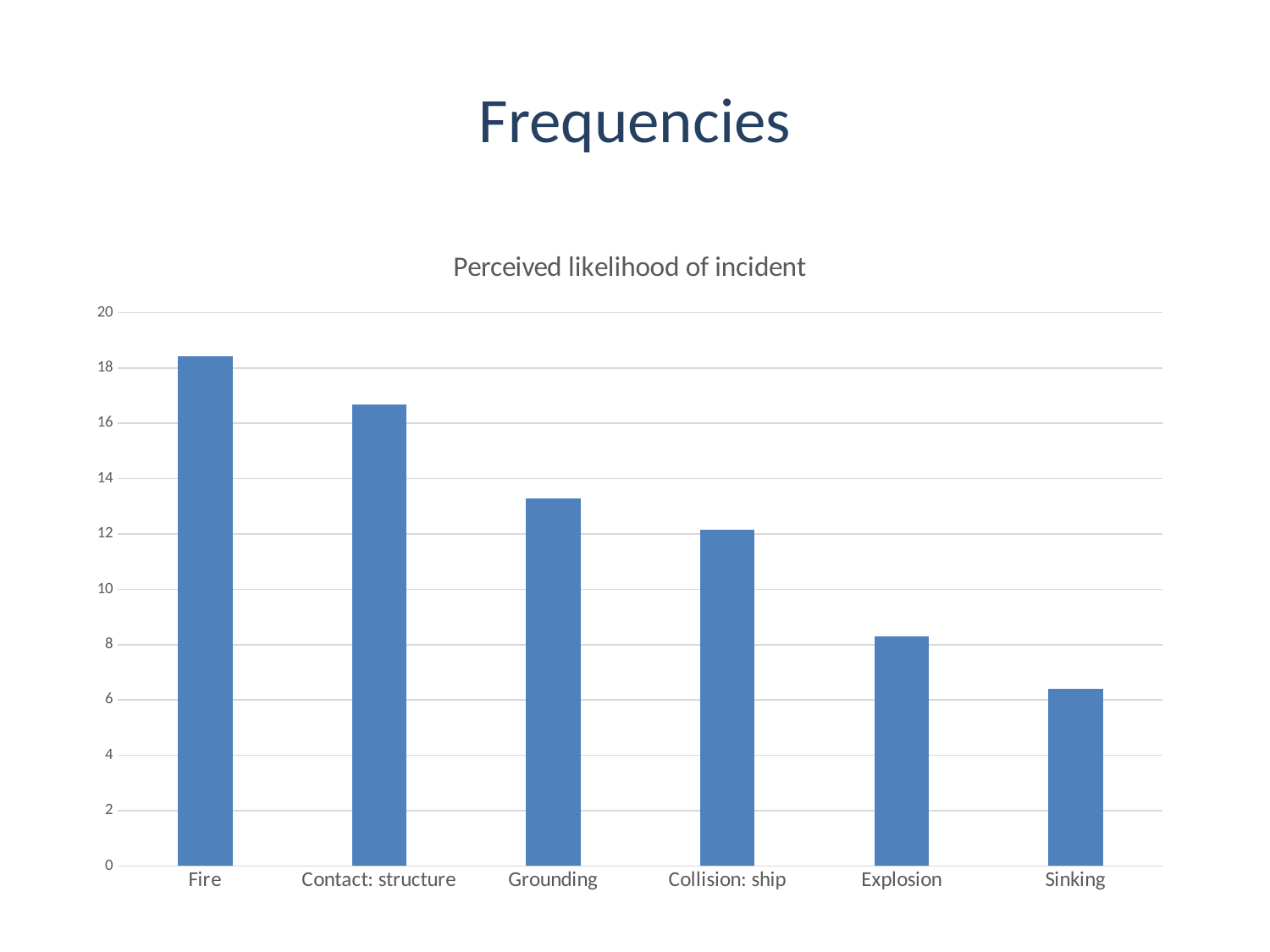

# Frequencies

### Chart: Perceived likelihood of incident

| Category |  |
|---|---|
| Fire | 18.426678067550235 |
| Contact: structure | 16.680997420464315 |
| Grounding | 13.270142180094787 |
| Collision: ship | 12.161581435324452 |
| Explosion | 8.297320656871218 |
| Sinking | 6.406926406926408 |